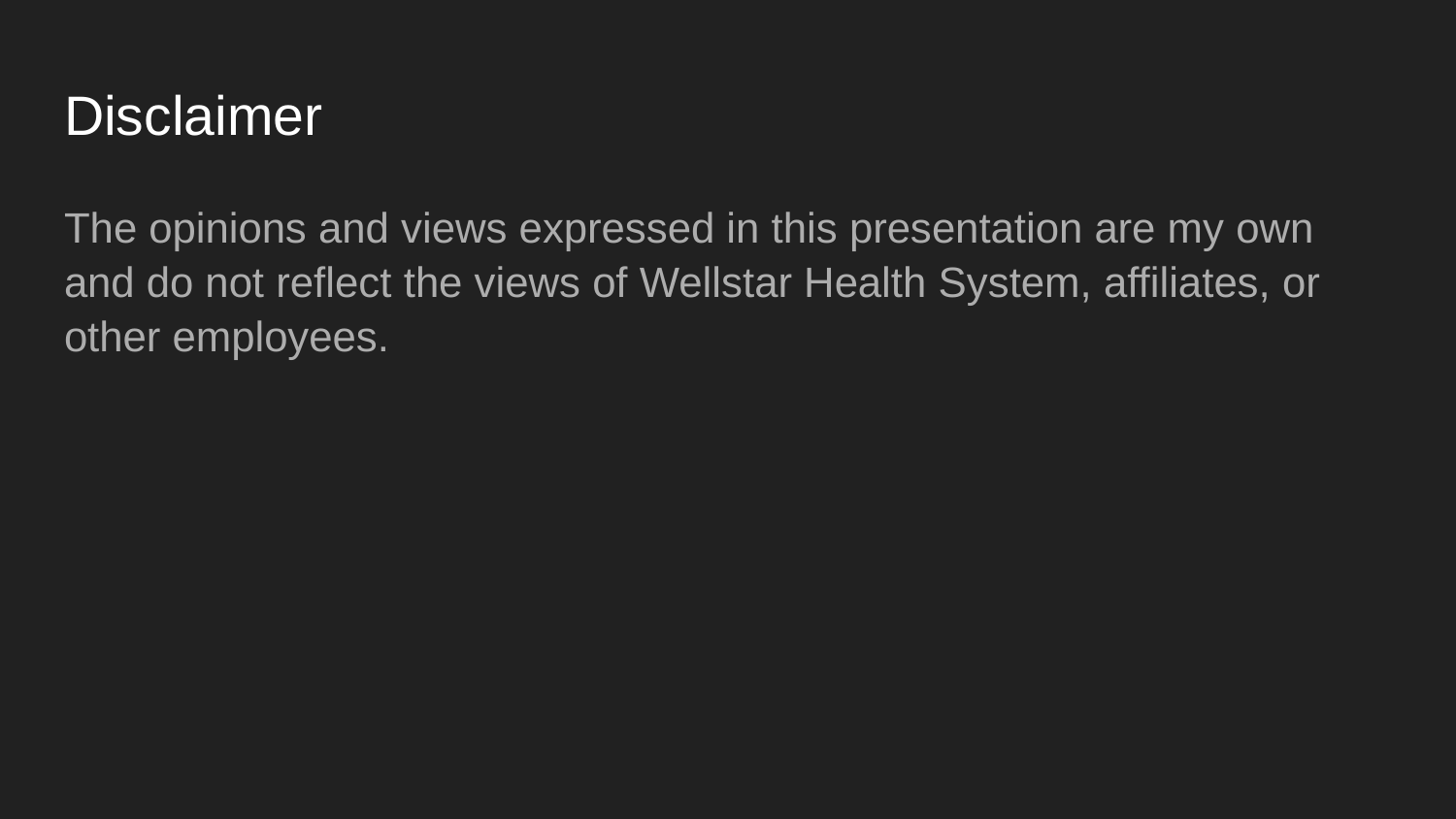

# Disclaimer
The opinions and views expressed in this presentation are my own and do not reflect the views of Wellstar Health System, affiliates, or other employees.